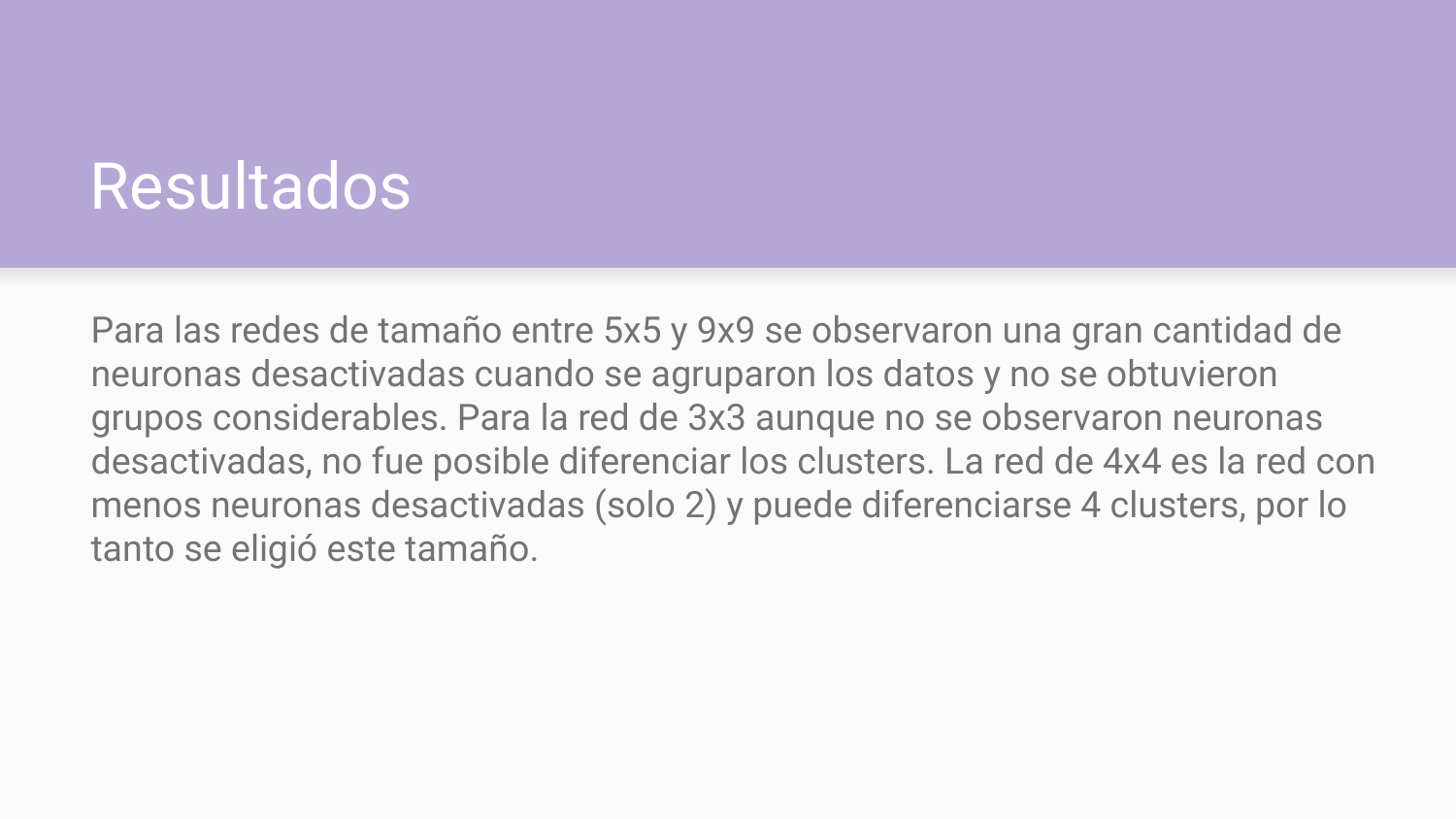

# Resultados
Para las redes de tamaño entre 5x5 y 9x9 se observaron una gran cantidad de neuronas desactivadas cuando se agruparon los datos y no se obtuvieron grupos considerables. Para la red de 3x3 aunque no se observaron neuronas desactivadas, no fue posible diferenciar los clusters. La red de 4x4 es la red con  menos neuronas desactivadas (solo 2) y puede diferenciarse 4 clusters, por lo tanto se eligió este tamaño.